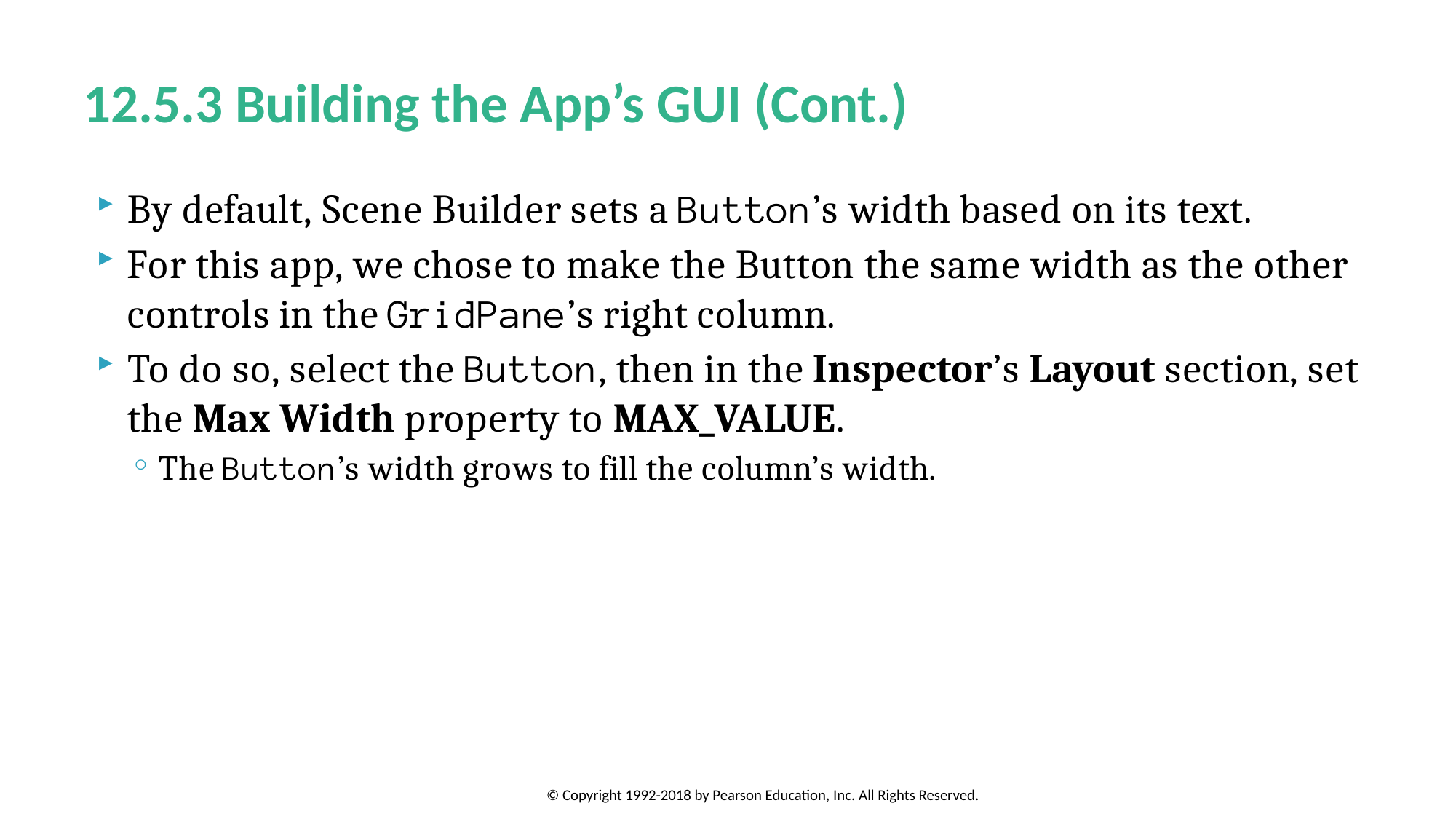

# 12.5.3 Building the App’s GUI (Cont.)
By default, Scene Builder sets a Button’s width based on its text.
For this app, we chose to make the Button the same width as the other controls in the GridPane’s right column.
To do so, select the Button, then in the Inspector’s Layout section, set the Max Width property to MAX_VALUE.
The Button’s width grows to fill the column’s width.
© Copyright 1992-2018 by Pearson Education, Inc. All Rights Reserved.